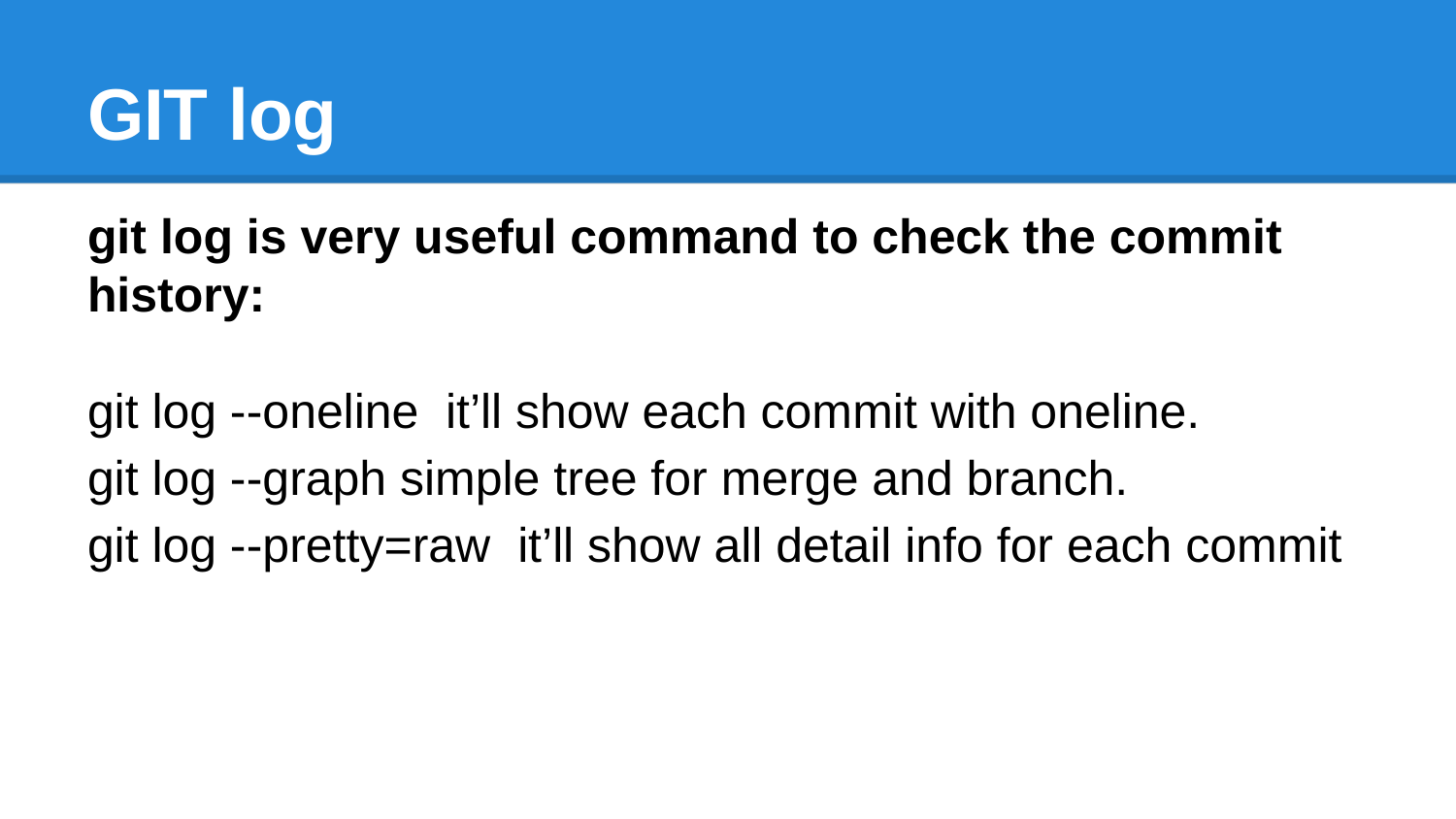

# GIT log
git log is very useful command to check the commit history:

git log --oneline  it’ll show each commit with oneline.
git log --graph simple tree for merge and branch.
git log --pretty=raw  it’ll show all detail info for each commit